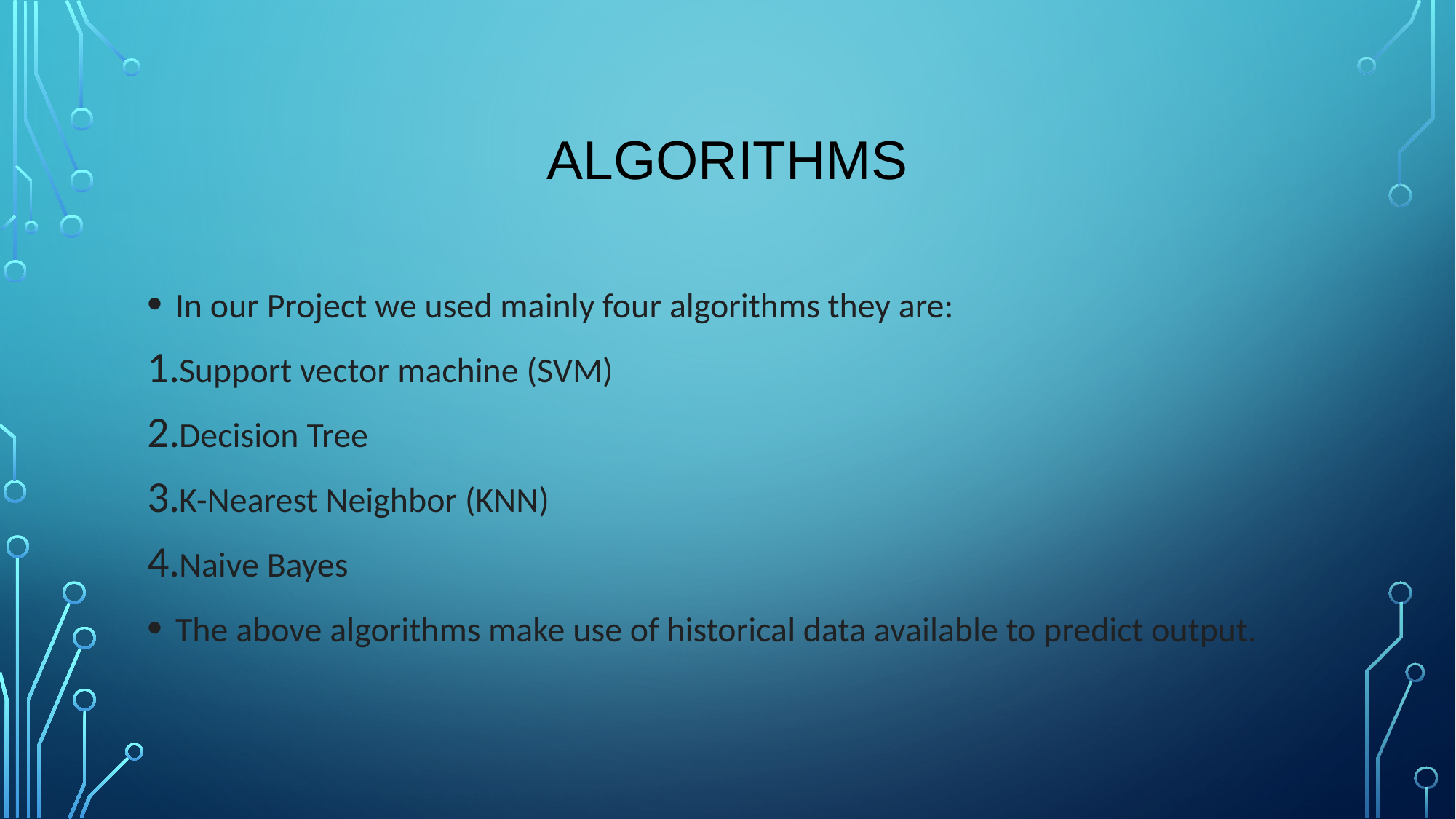

# ALGORITHMS
In our Project we used mainly four algorithms they are:
Support vector machine (SVM)
Decision Tree
K-Nearest Neighbor (KNN)
Naive Bayes
The above algorithms make use of historical data available to predict output.